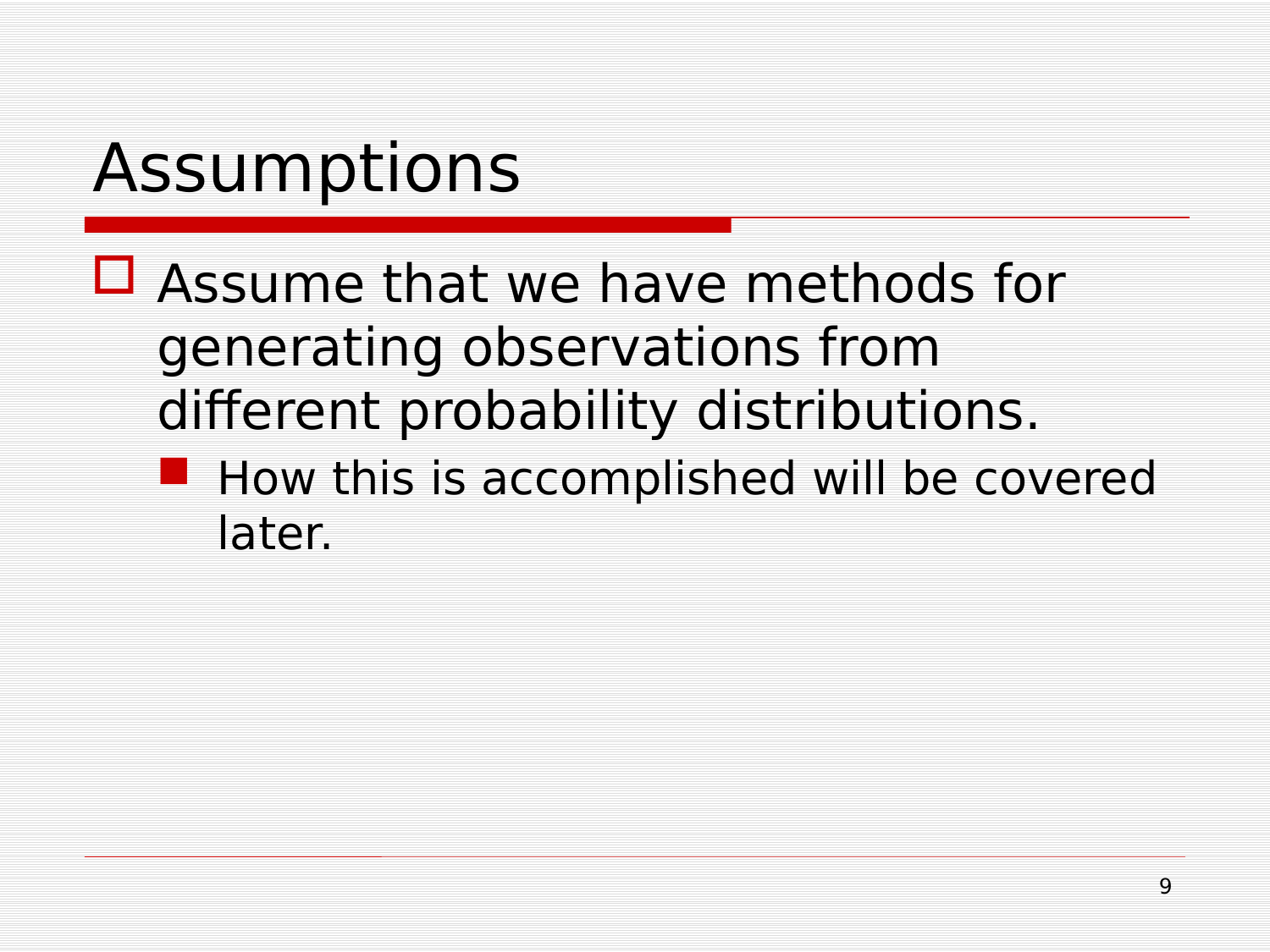

# Assumptions
Assume that we have methods for generating observations from different probability distributions.
How this is accomplished will be covered later.
9